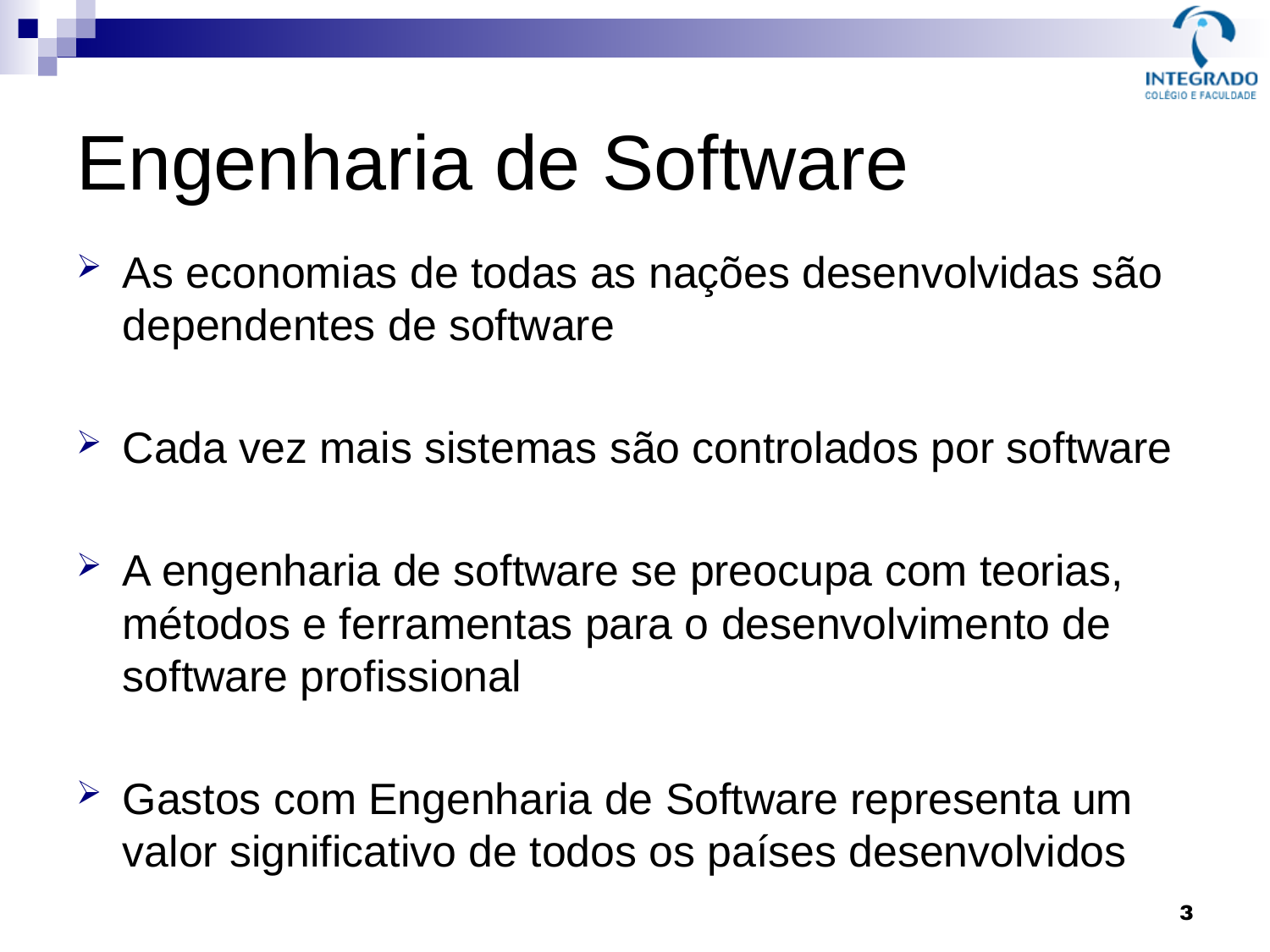

# Engenharia de Software
As economias de todas as nações desenvolvidas são dependentes de software

Cada vez mais sistemas são controlados por software

A engenharia de software se preocupa com teorias, métodos e ferramentas para o desenvolvimento de software profissional

Gastos com Engenharia de Software representa um valor significativo de todos os países desenvolvidos
3